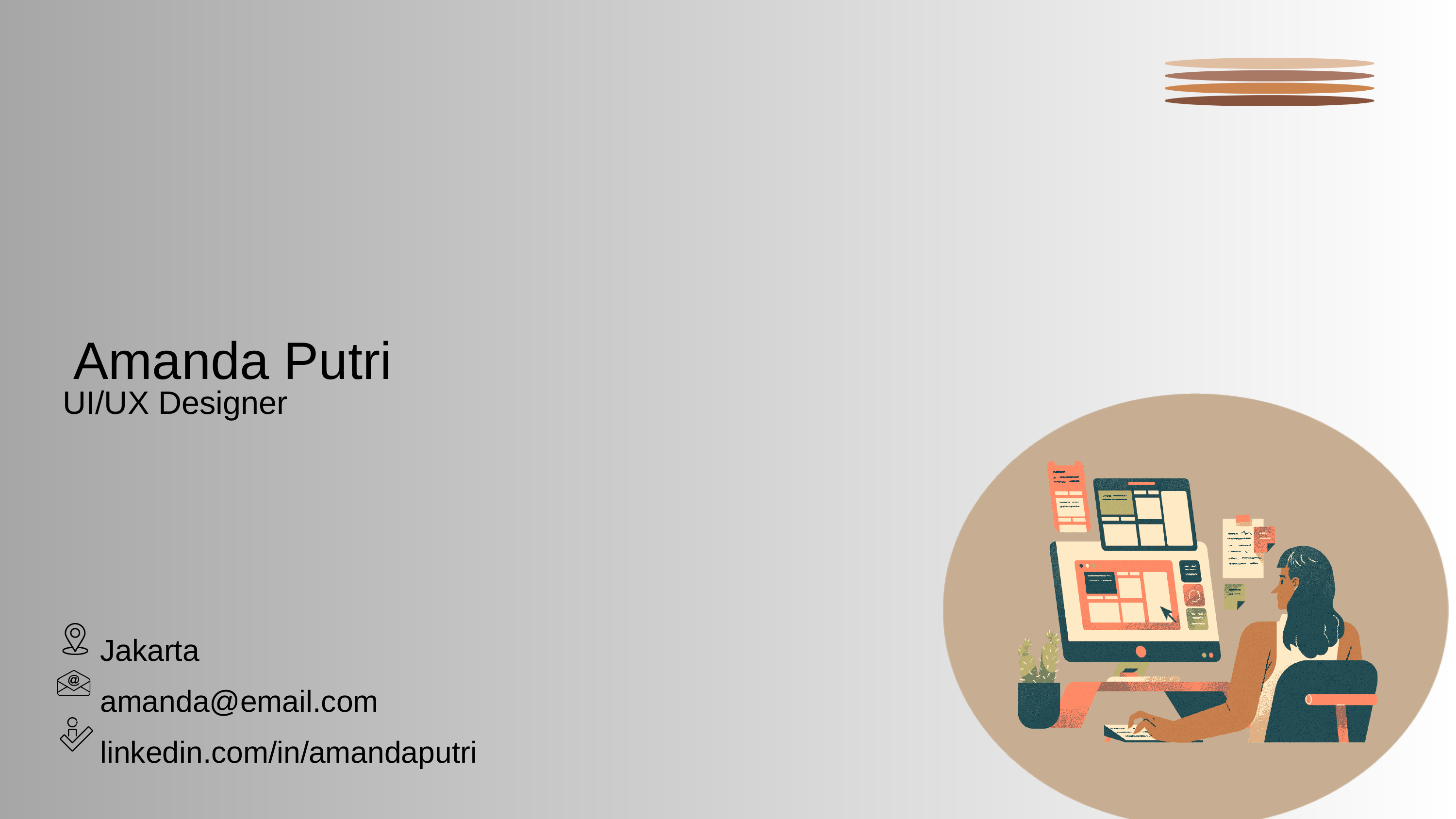

Amanda Putri
UI/UX Designer

Jakarta
amanda@email.com
linkedin.com/in/amandaputri